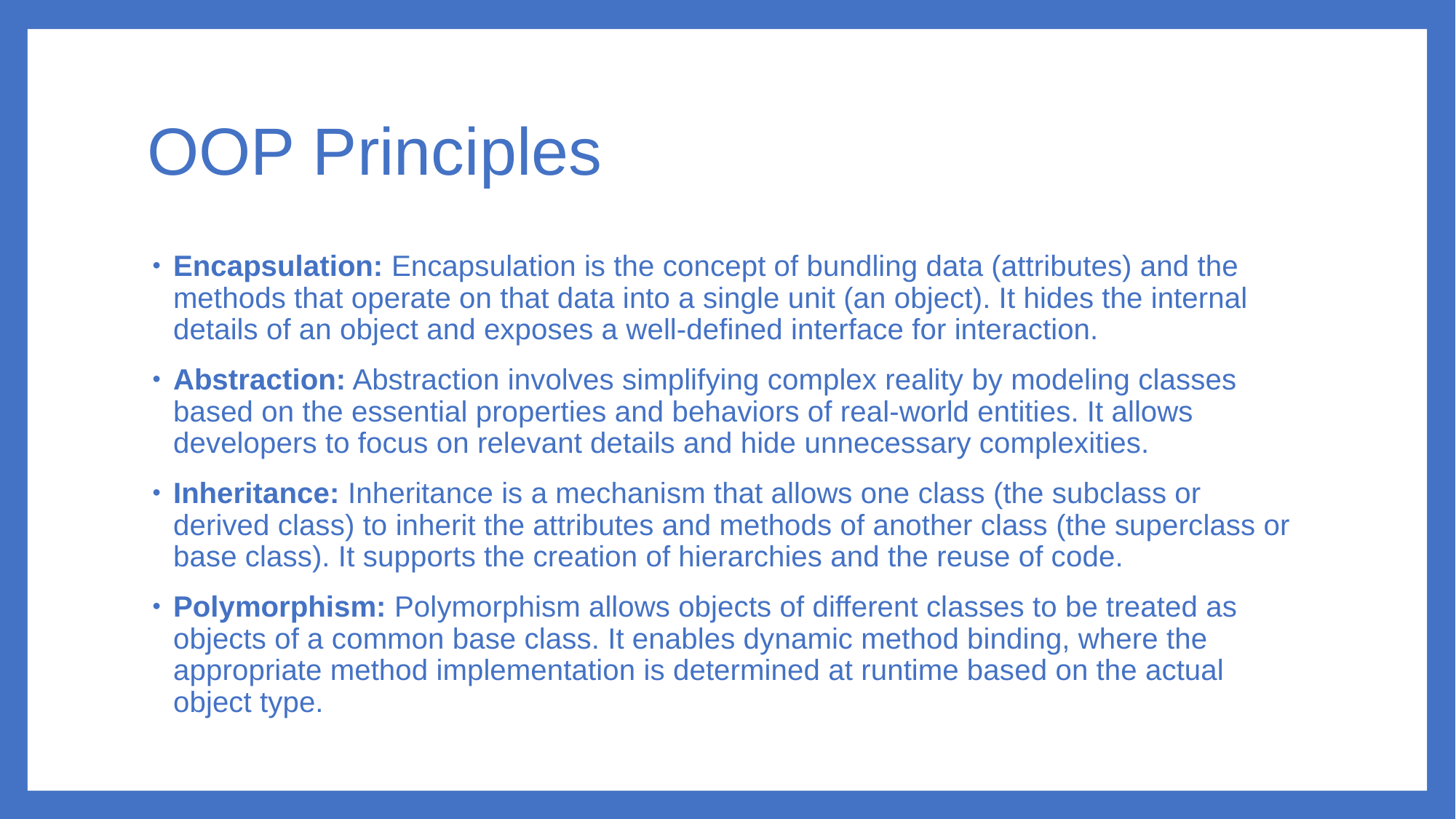

# OOP Principles
Encapsulation: Encapsulation is the concept of bundling data (attributes) and the methods that operate on that data into a single unit (an object). It hides the internal details of an object and exposes a well-defined interface for interaction.
Abstraction: Abstraction involves simplifying complex reality by modeling classes based on the essential properties and behaviors of real-world entities. It allows developers to focus on relevant details and hide unnecessary complexities.
Inheritance: Inheritance is a mechanism that allows one class (the subclass or derived class) to inherit the attributes and methods of another class (the superclass or base class). It supports the creation of hierarchies and the reuse of code.
Polymorphism: Polymorphism allows objects of different classes to be treated as objects of a common base class. It enables dynamic method binding, where the appropriate method implementation is determined at runtime based on the actual object type.